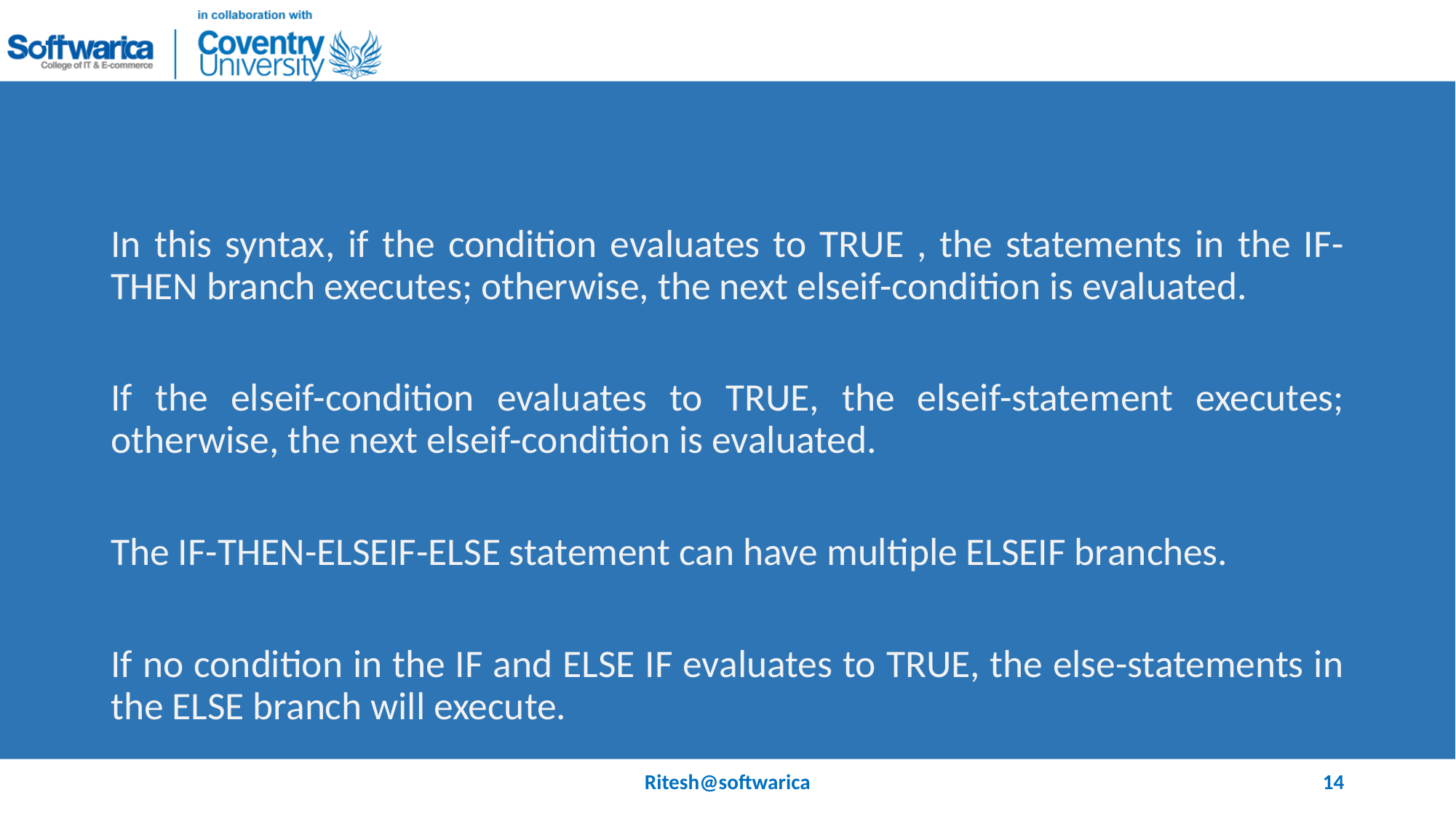

#
In this syntax, if the condition evaluates to TRUE , the statements in the IF-THEN branch executes; otherwise, the next elseif-condition is evaluated.

If the elseif-condition evaluates to TRUE, the elseif-statement executes; otherwise, the next elseif-condition is evaluated.

The IF-THEN-ELSEIF-ELSE statement can have multiple ELSEIF branches.

If no condition in the IF and ELSE IF evaluates to TRUE, the else-statements in the ELSE branch will execute.
Ritesh@softwarica
14